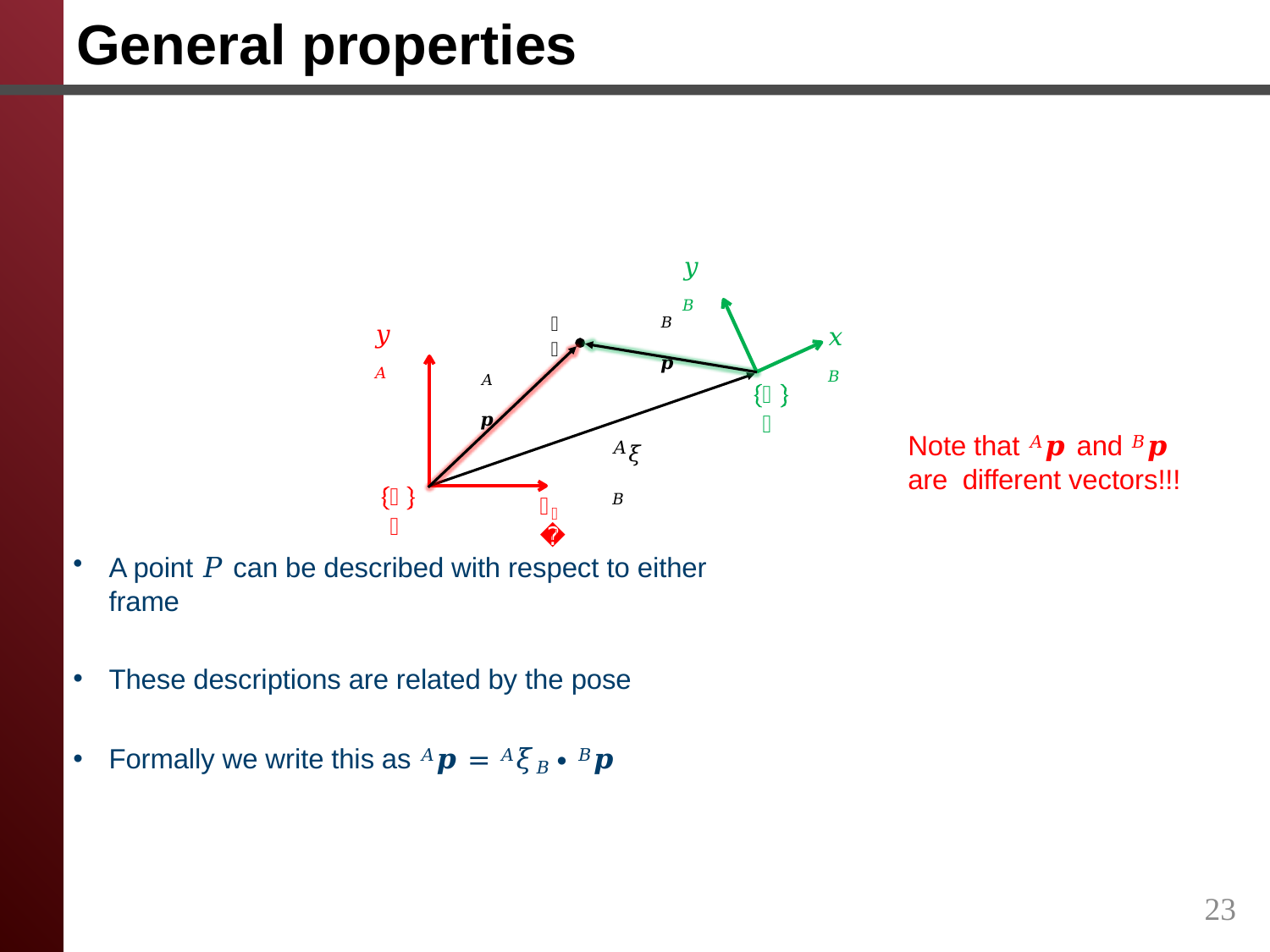

# General properties
𝑦𝐵

𝑃
𝐵𝒑
𝑦𝐴
𝑥𝐵

𝐴𝒑

𝐵
𝐴𝜉𝐵
Note that 𝐴𝒑 and 𝐵𝒑 are  different vectors!!!
𝐴

𝑥
𝐴
A point 𝑃 can be described with respect to either frame

These descriptions are related by the pose

Formally we write this as 𝐴𝒑 = 𝐴𝜉𝐵 ∙ 𝐵𝒑
23